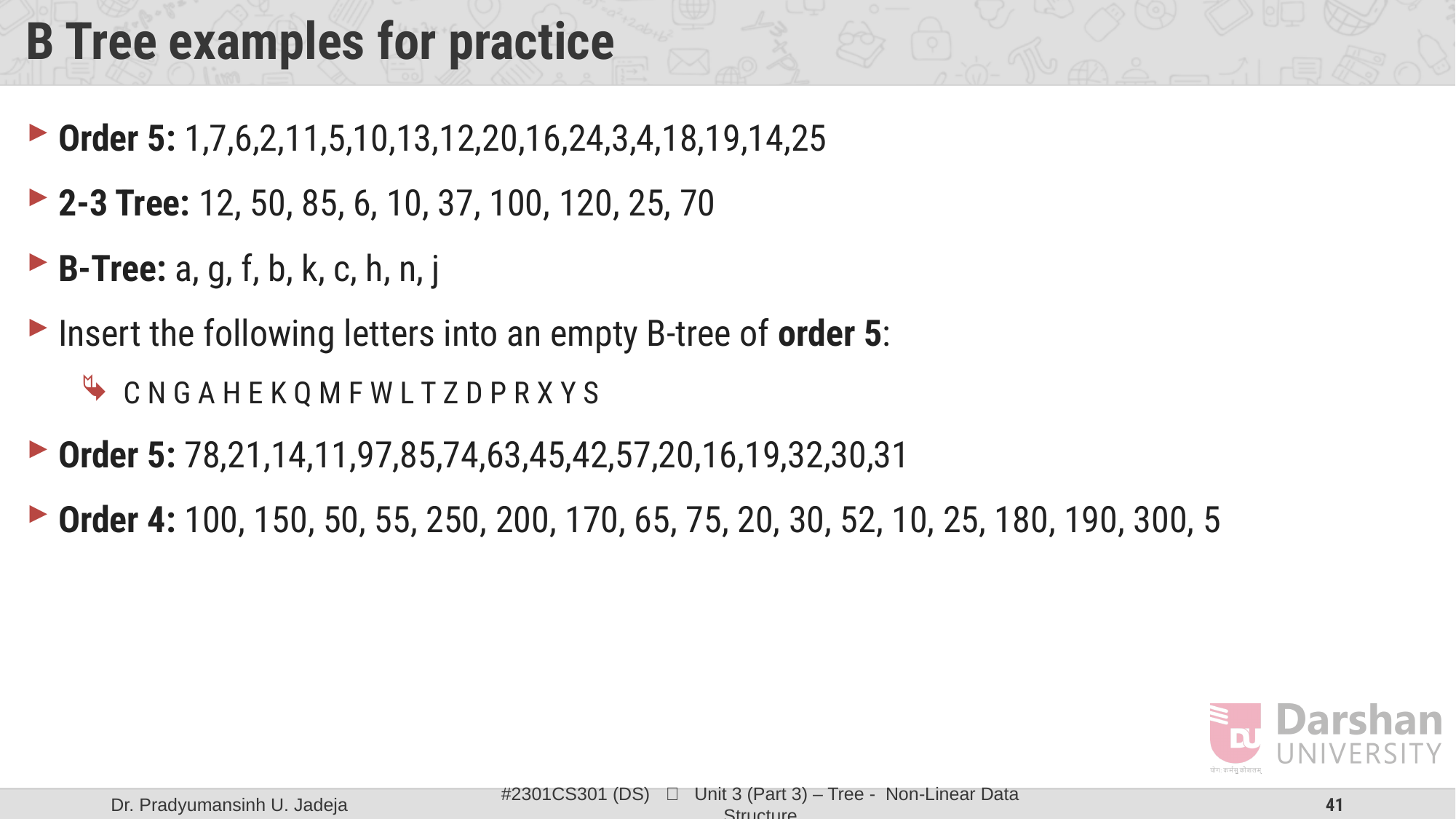

# B Tree examples for practice
Order 5: 1,7,6,2,11,5,10,13,12,20,16,24,3,4,18,19,14,25
2-3 Tree: 12, 50, 85, 6, 10, 37, 100, 120, 25, 70
B-Tree: a, g, f, b, k, c, h, n, j
Insert the following letters into an empty B-tree of order 5:
C N G A H E K Q M F W L T Z D P R X Y S
Order 5: 78,21,14,11,97,85,74,63,45,42,57,20,16,19,32,30,31
Order 4: 100, 150, 50, 55, 250, 200, 170, 65, 75, 20, 30, 52, 10, 25, 180, 190, 300, 5